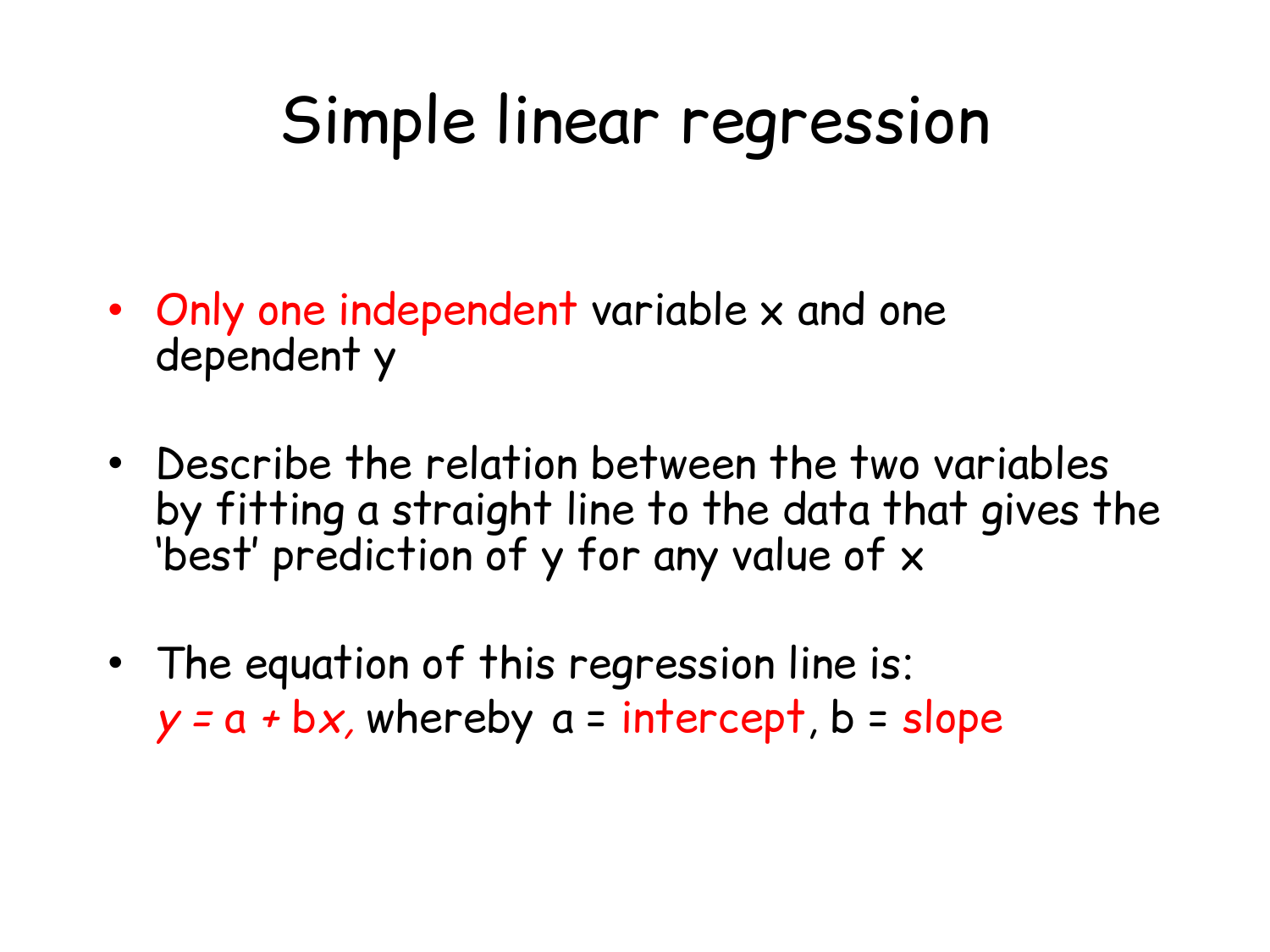

# Simple linear regression
Only one independent variable x and one dependent y

Describe the relation between the two variables by fitting a straight line to the data that gives the ‘best’ prediction of y for any value of x

The equation of this regression line is:
	y = a + bx, whereby a = intercept, b = slope